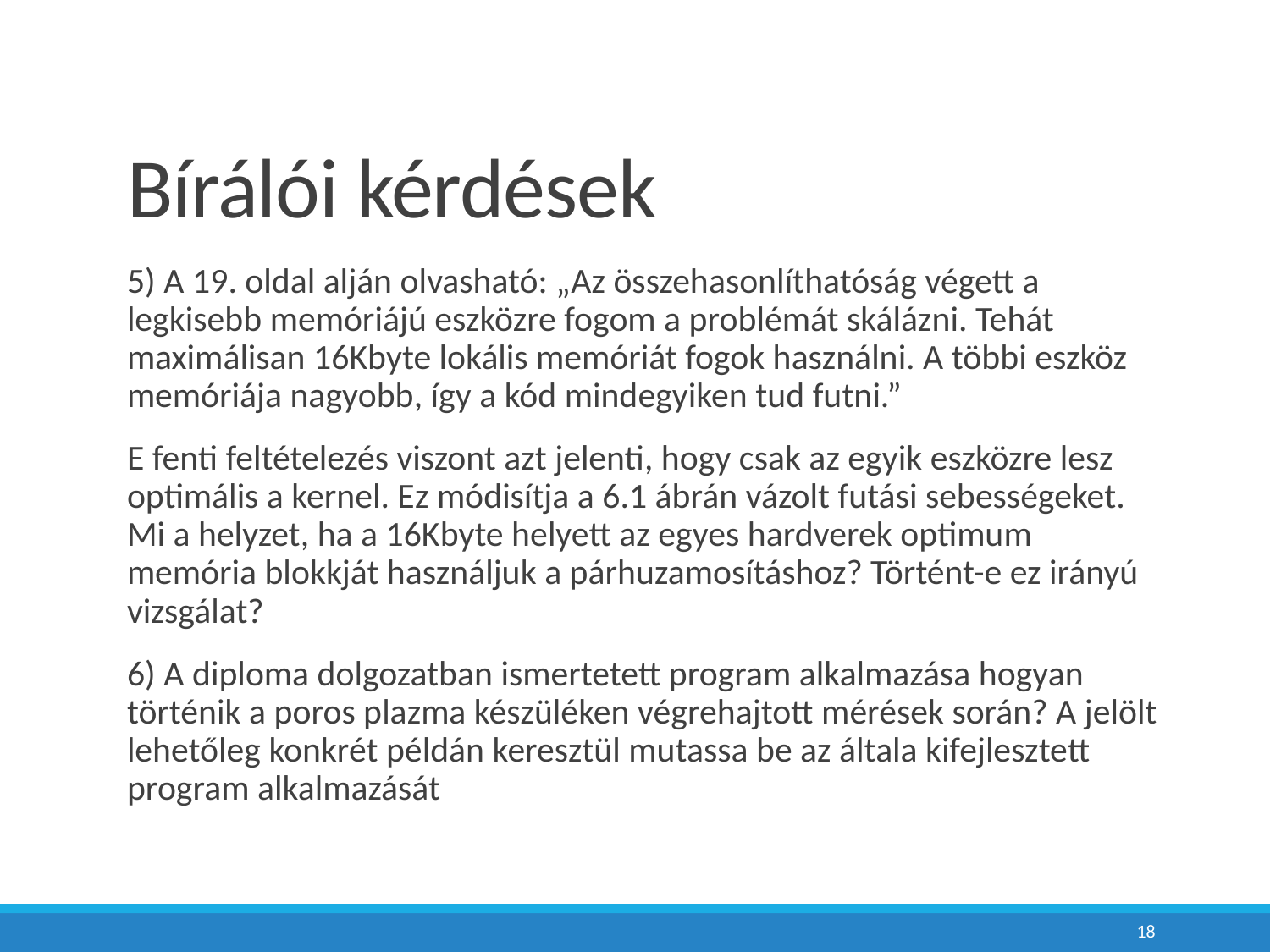

# Bírálói kérdések
5) A 19. oldal alján olvasható: „Az összehasonlíthatóság végett a legkisebb memóriájú eszközre fogom a problémát skálázni. Tehát maximálisan 16Kbyte lokális memóriát fogok használni. A többi eszköz memóriája nagyobb, így a kód mindegyiken tud futni.”
E fenti feltételezés viszont azt jelenti, hogy csak az egyik eszközre lesz optimális a kernel. Ez módisítja a 6.1 ábrán vázolt futási sebességeket. Mi a helyzet, ha a 16Kbyte helyett az egyes hardverek optimum memória blokkját használjuk a párhuzamosításhoz? Történt-e ez irányú vizsgálat?
6) A diploma dolgozatban ismertetett program alkalmazása hogyan történik a poros plazma készüléken végrehajtott mérések során? A jelölt lehetőleg konkrét példán keresztül mutassa be az általa kifejlesztett program alkalmazását

18